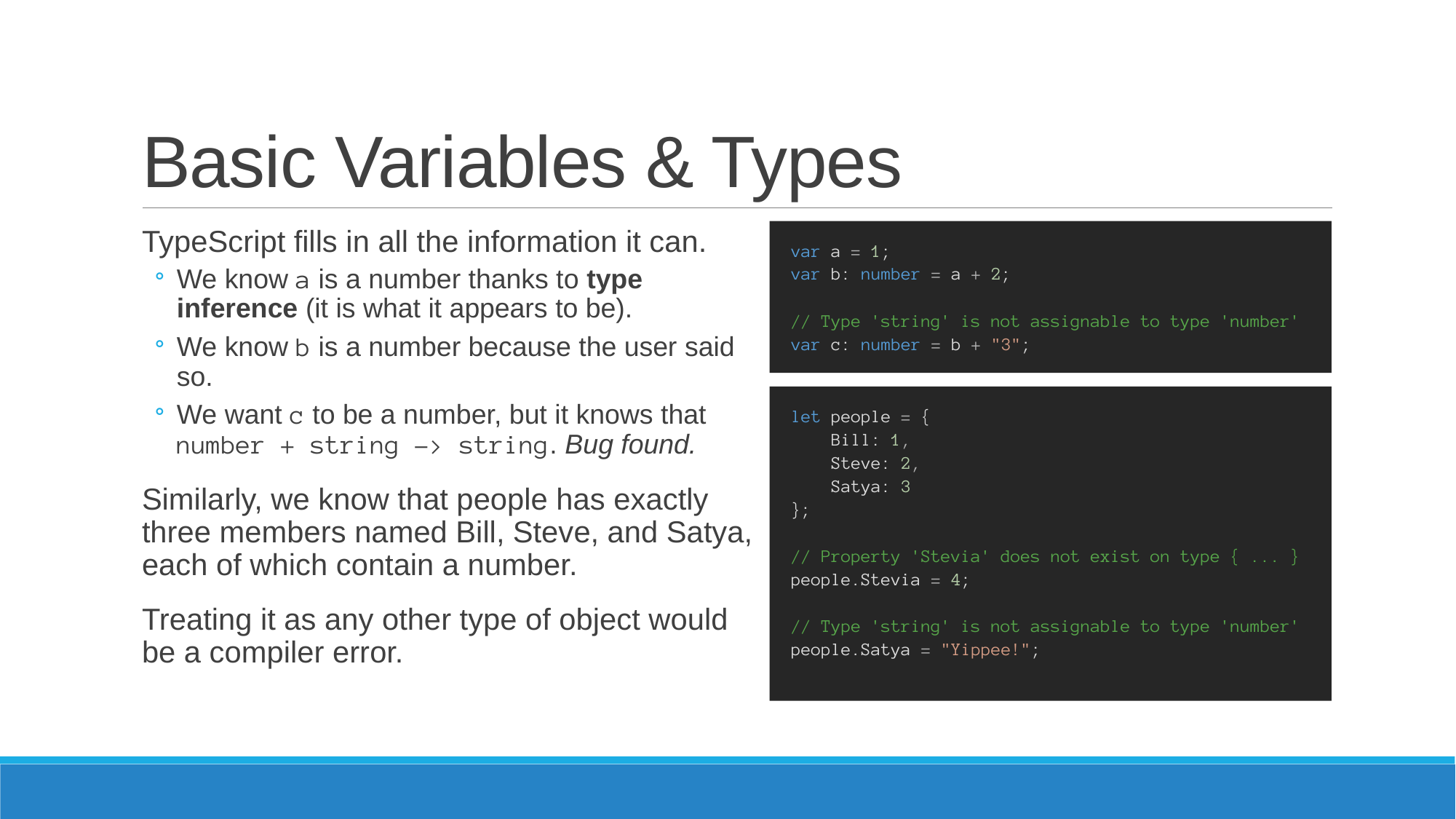

# Basic Variables & Types
TypeScript fills in all the information it can.
We know a is a number thanks to type inference (it is what it appears to be).
We know b is a number because the user said so.
We want c to be a number, but it knows that number + string -> string. Bug found.
Similarly, we know that people has exactly three members named Bill, Steve, and Satya, each of which contain a number.
Treating it as any other type of object would be a compiler error.
var a = 1;
var b: number = a + 2;

// Type 'string' is not assignable to type 'number'
var c: number = b + "3";

let people = {
    Bill: 1,
    Steve: 2,
    Satya: 3
};

// Property 'Stevia' does not exist on type { ... }
people.Stevia = 4;

// Type 'string' is not assignable to type 'number'
people.Satya = "Yippee!";